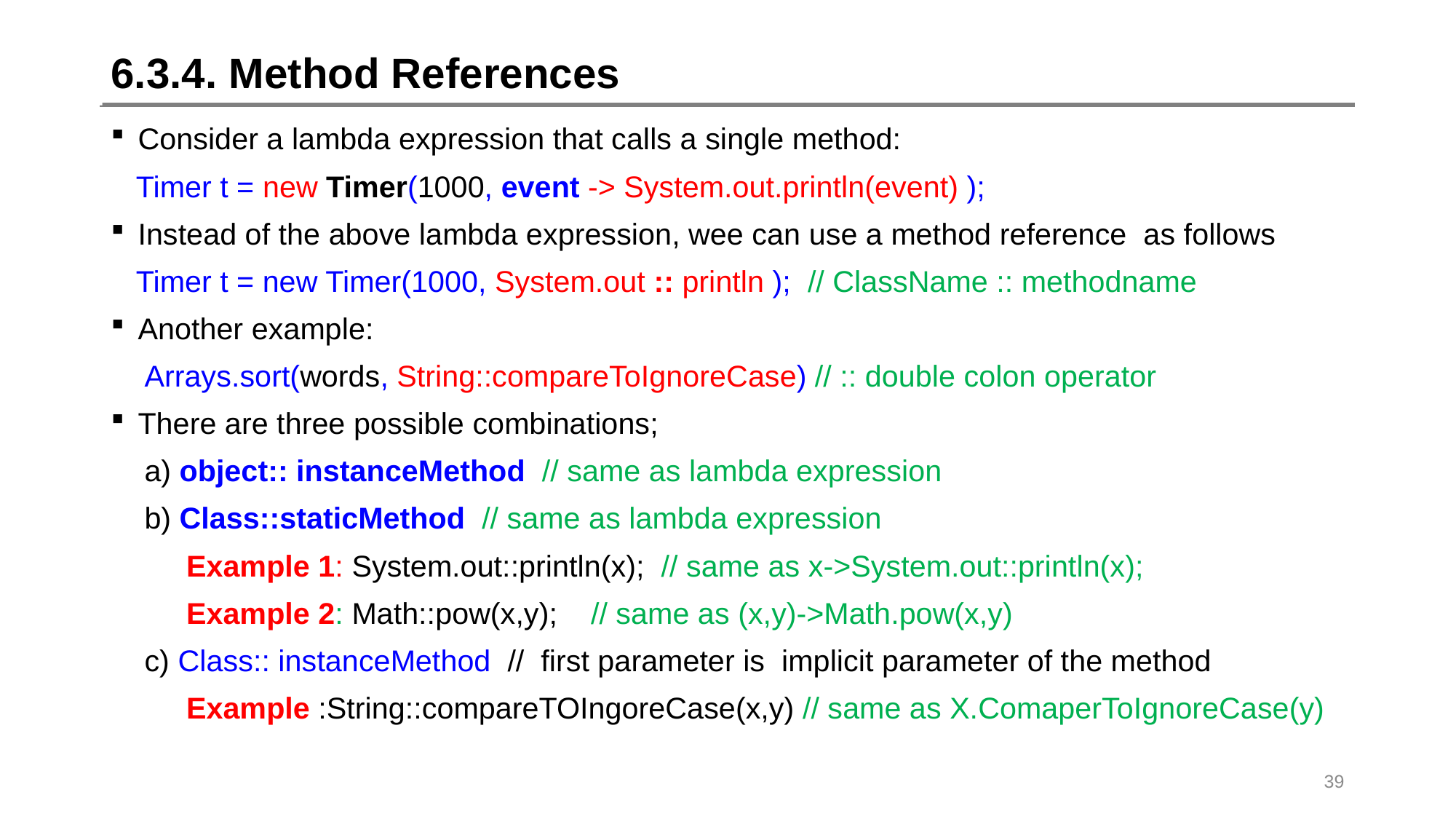

# 6.3.4. Method References
Consider a lambda expression that calls a single method:
   Timer t = new Timer(1000, event -> System.out.println(event) );
Instead of the above lambda expression, wee can use a method reference  as follows
   Timer t = new Timer(1000, System.out :: println );  // ClassName :: methodname
Another example:
    Arrays.sort(words, String::compareToIgnoreCase) // :: double colon operator
There are three possible combinations;
    a) object:: instanceMethod  // same as lambda expression
    b) Class::staticMethod  // same as lambda expression
         Example 1: System.out::println(x);  // same as x->System.out::println(x);
         Example 2: Math::pow(x,y);    // same as (x,y)->Math.pow(x,y)
    c) Class:: instanceMethod  //  first parameter is  implicit parameter of the method
         Example :String::compareTOIngoreCase(x,y) // same as X.ComaperToIgnoreCase(y)

39